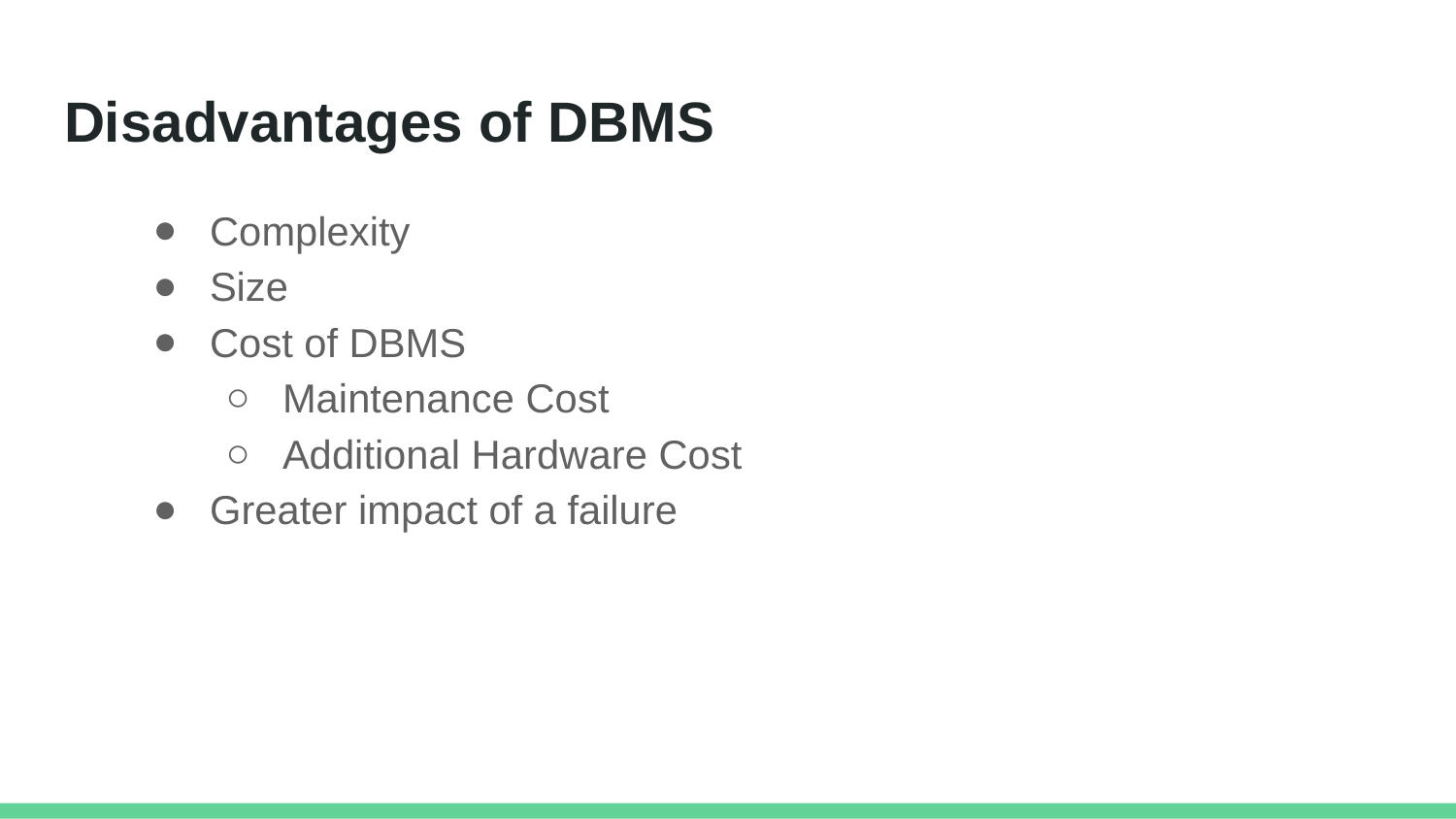

# Disadvantages of DBMS

Complexity
Size
Cost of DBMS
Maintenance Cost
Additional Hardware Cost
Greater impact of a failure